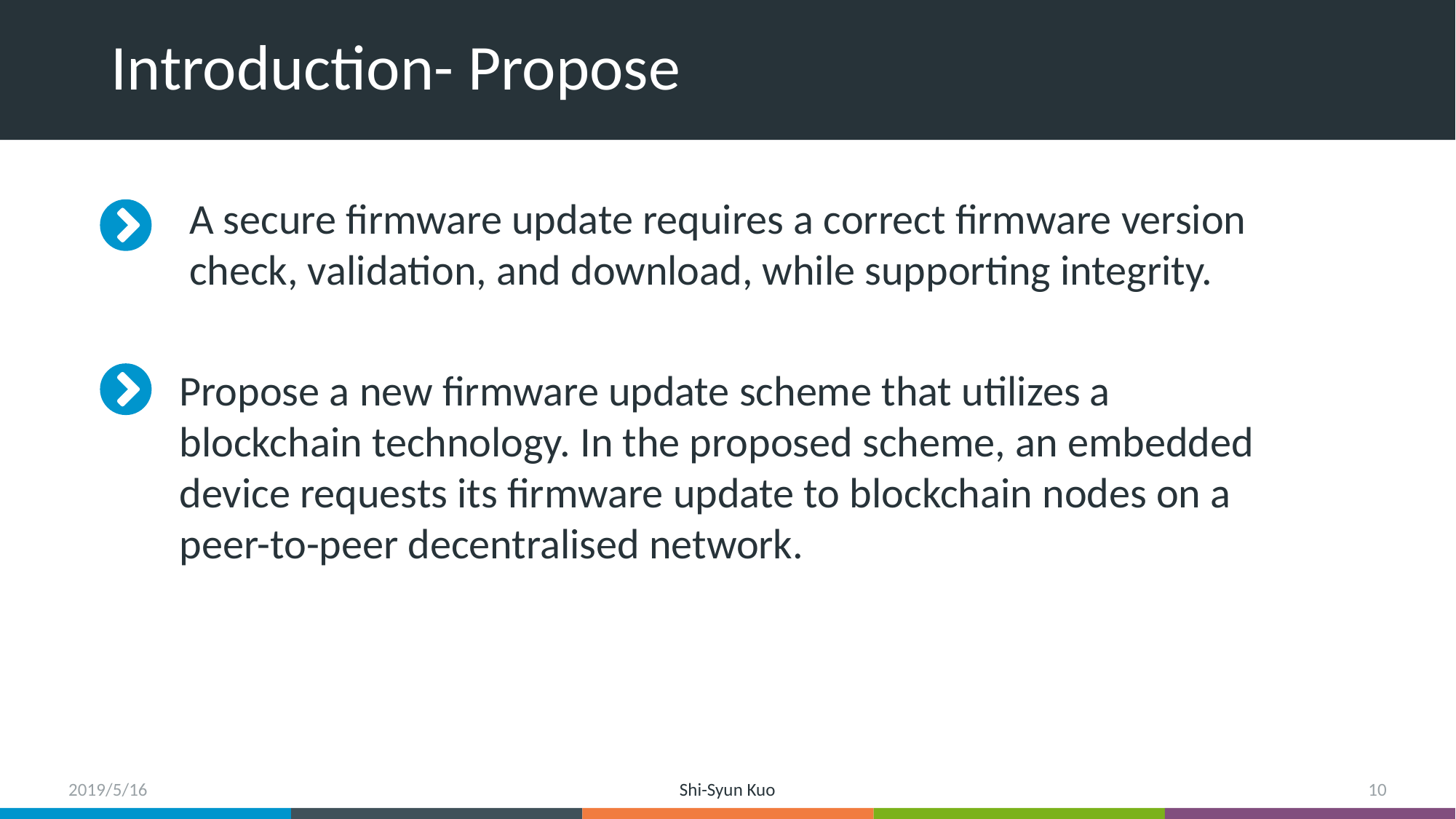

# Introduction- Propose
A secure firmware update requires a correct firmware version
check, validation, and download, while supporting integrity.

Propose a new firmware update scheme that utilizes a blockchain technology. In the proposed scheme, an embedded device requests its firmware update to blockchain nodes on a peer-to-peer decentralised network.

2019/5/16
Shi-Syun Kuo
10